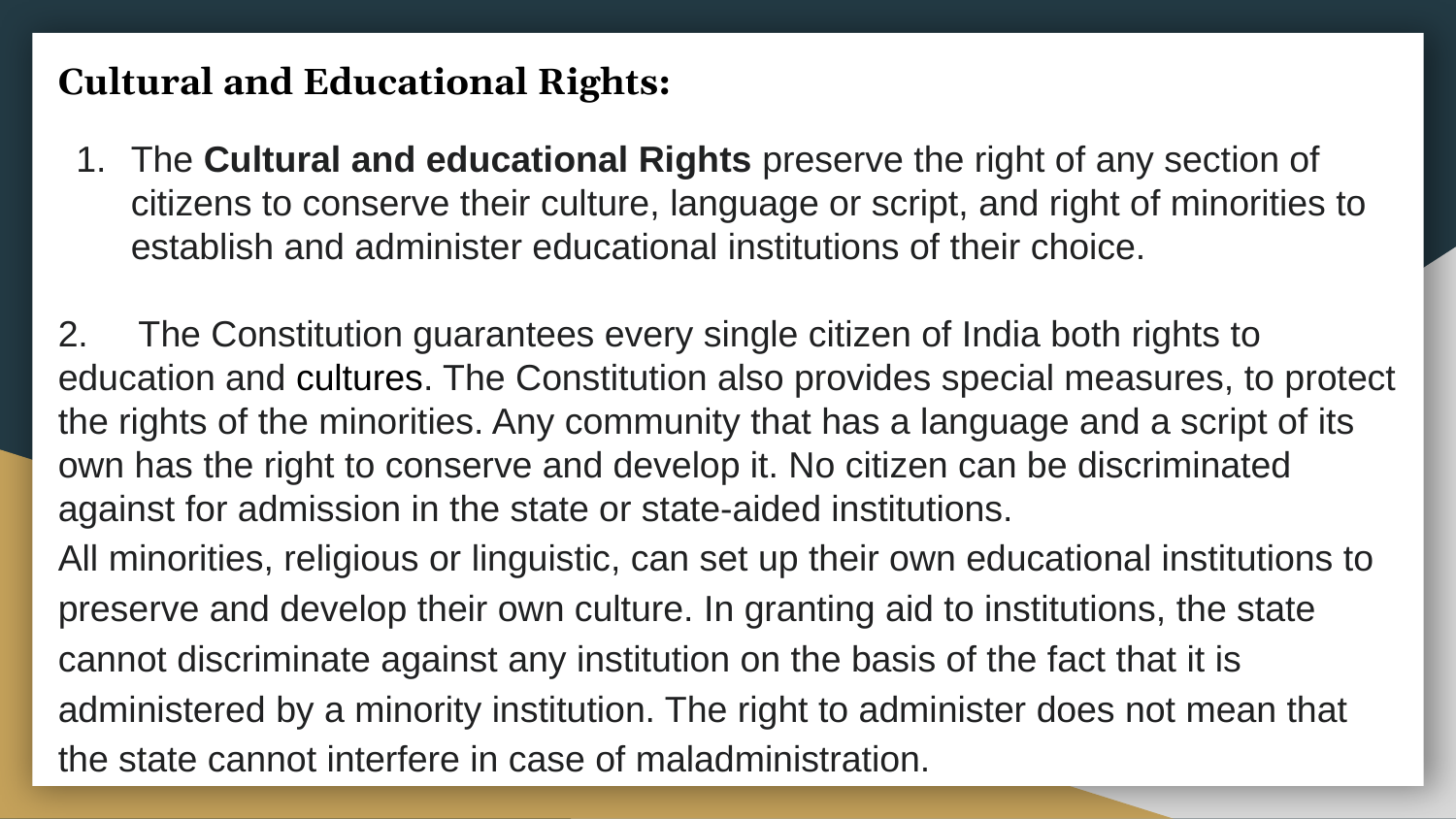

Cultural and Educational Rights:

The Cultural and educational Rights preserve the right of any section of citizens to conserve their culture, language or script, and right of minorities to establish and administer educational institutions of their choice.

2.     The Constitution guarantees every single citizen of India both rights to education and cultures. The Constitution also provides special measures, to protect the rights of the minorities. Any community that has a language and a script of its own has the right to conserve and develop it. No citizen can be discriminated against for admission in the state or state-aided institutions.
All minorities, religious or linguistic, can set up their own educational institutions to preserve and develop their own culture. In granting aid to institutions, the state cannot discriminate against any institution on the basis of the fact that it is administered by a minority institution. The right to administer does not mean that the state cannot interfere in case of maladministration.